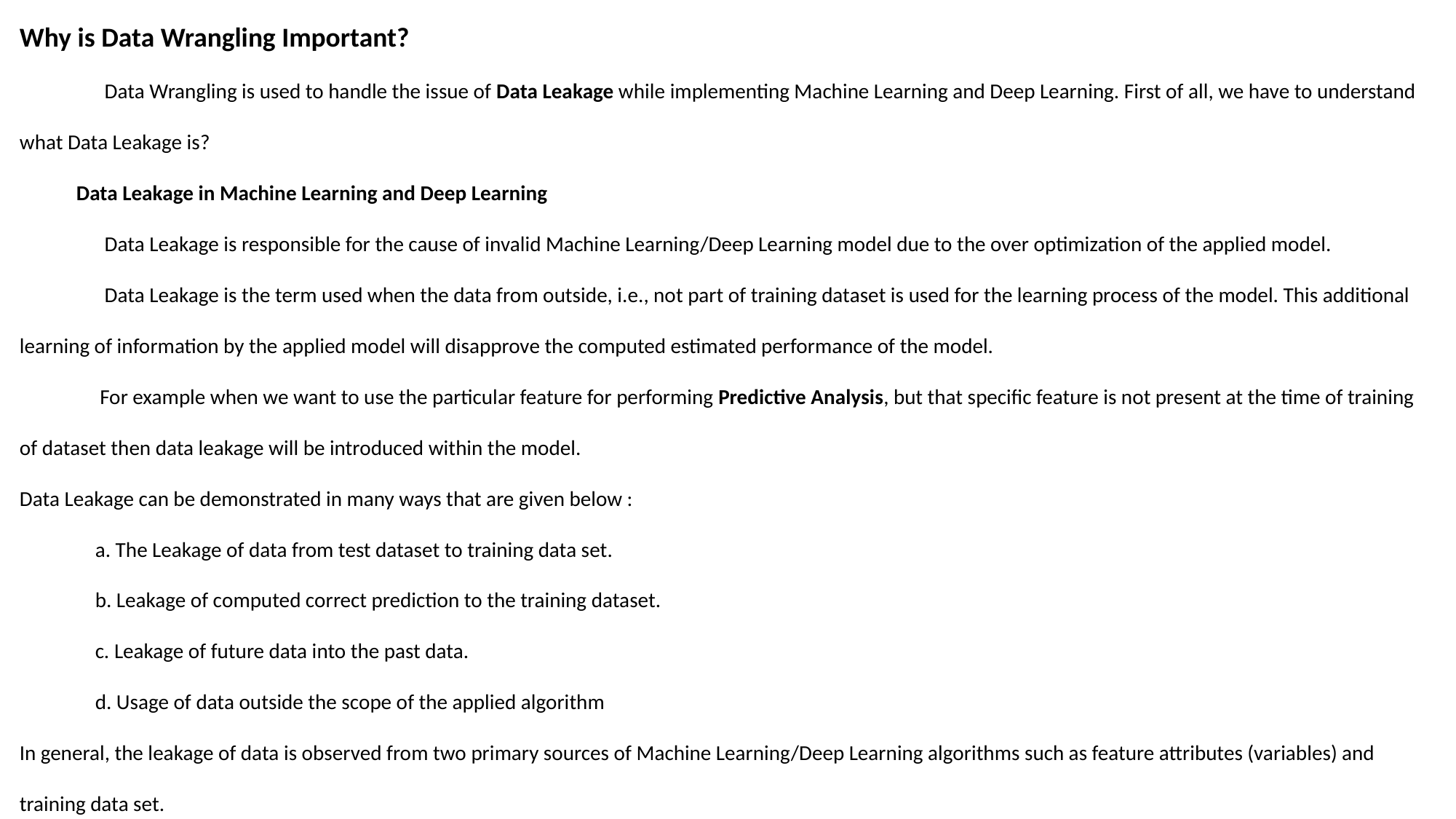

Why is Data Wrangling Important?
                  Data Wrangling is used to handle the issue of Data Leakage while implementing Machine Learning and Deep Learning. First of all, we have to understand what Data Leakage is?
            Data Leakage in Machine Learning and Deep Learning
                  Data Leakage is responsible for the cause of invalid Machine Learning/Deep Learning model due to the over optimization of the applied model.
                  Data Leakage is the term used when the data from outside, i.e., not part of training dataset is used for the learning process of the model. This additional learning of information by the applied model will disapprove the computed estimated performance of the model.
                 For example when we want to use the particular feature for performing Predictive Analysis, but that specific feature is not present at the time of training of dataset then data leakage will be introduced within the model.
Data Leakage can be demonstrated in many ways that are given below :
                a. The Leakage of data from test dataset to training data set.
                b. Leakage of computed correct prediction to the training dataset.
                c. Leakage of future data into the past data.
                d. Usage of data outside the scope of the applied algorithm
In general, the leakage of data is observed from two primary sources of Machine Learning/Deep Learning algorithms such as feature attributes (variables) and training data set.